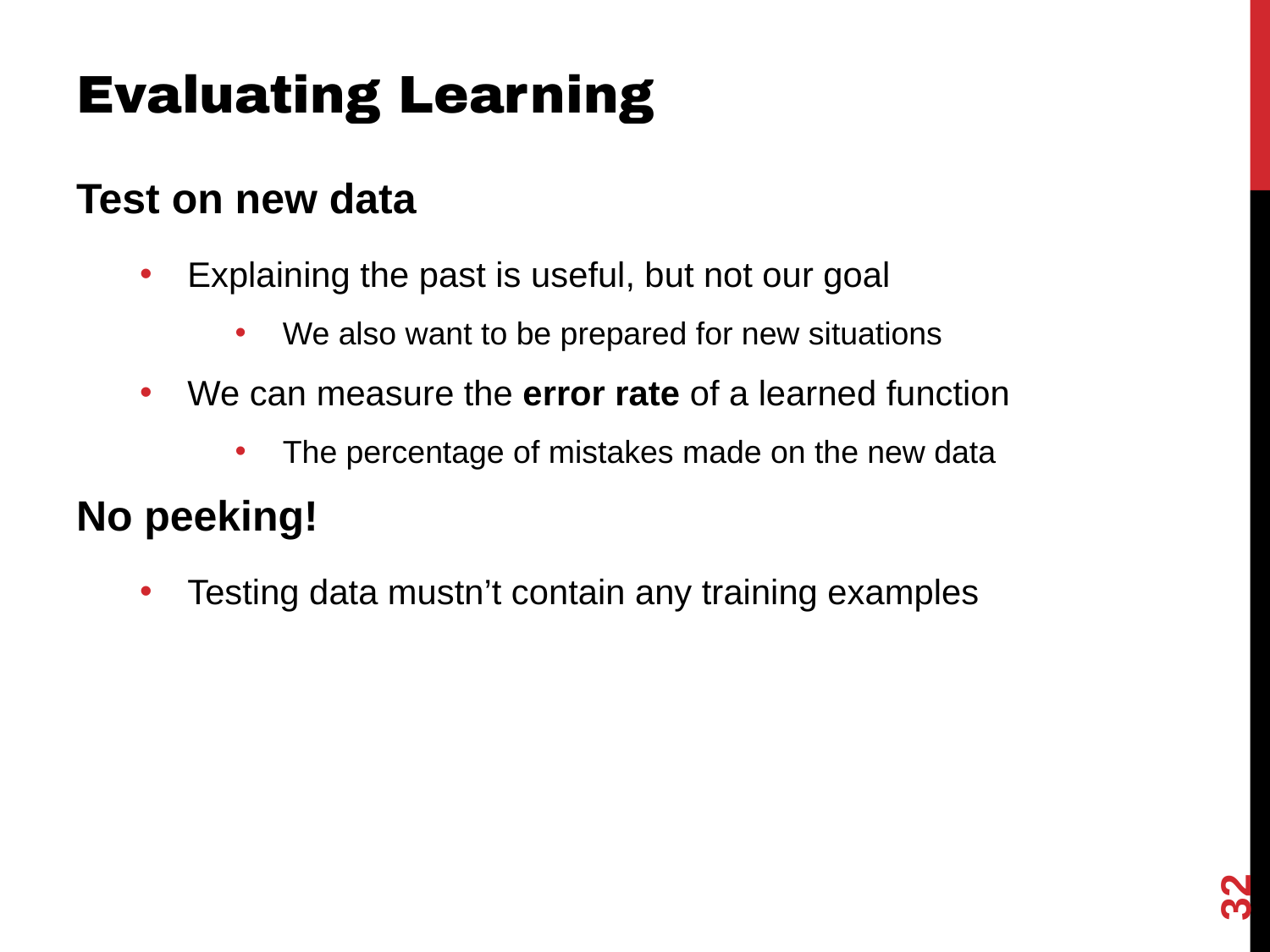

# Evaluating Learning
Test on new data
Explaining the past is useful, but not our goal
We also want to be prepared for new situations
We can measure the error rate of a learned function
The percentage of mistakes made on the new data
No peeking!
Testing data mustn’t contain any training examples
32